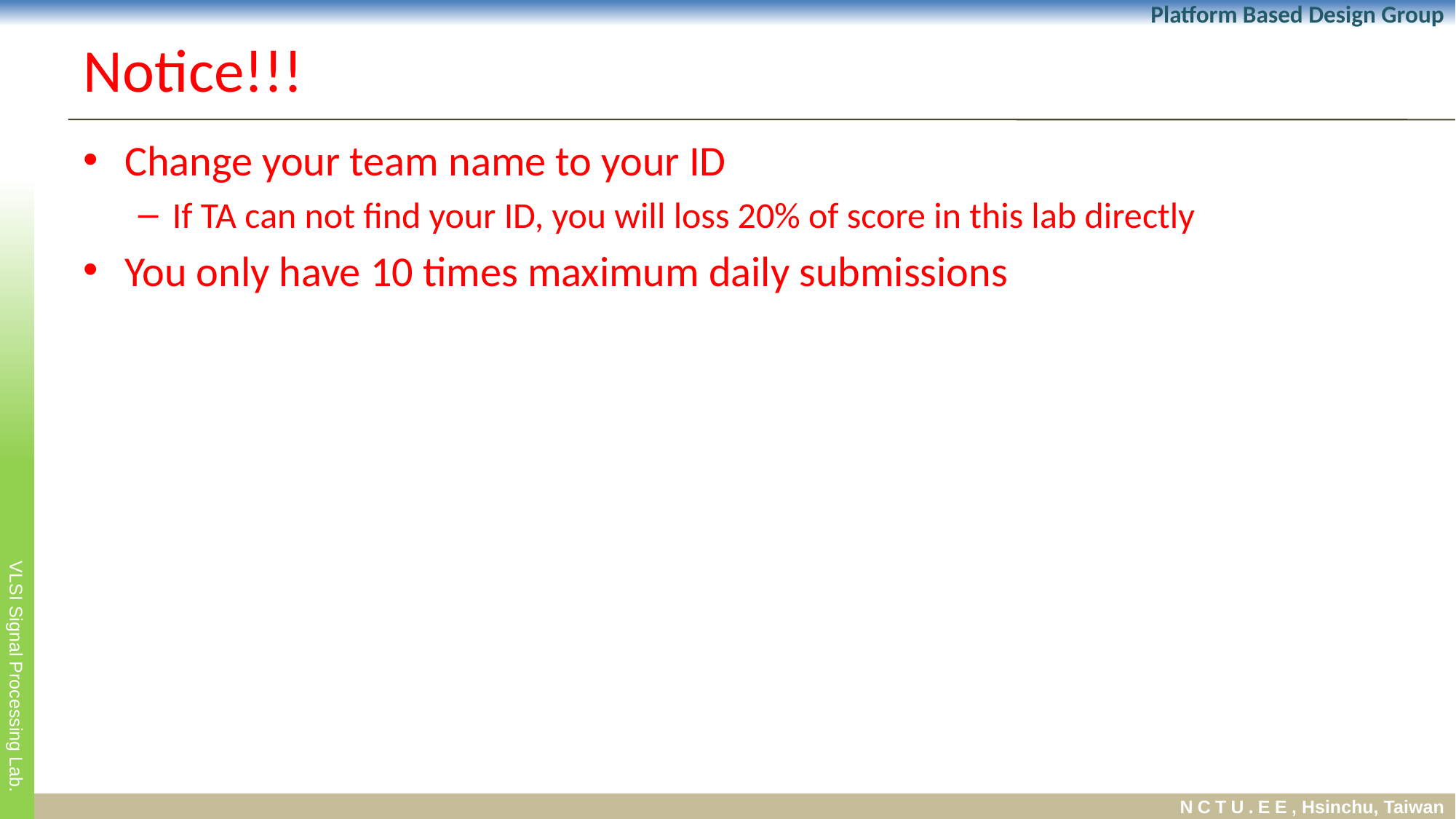

# Notice!!!
Change your team name to your ID
If TA can not find your ID, you will loss 20% of score in this lab directly
You only have 10 times maximum daily submissions